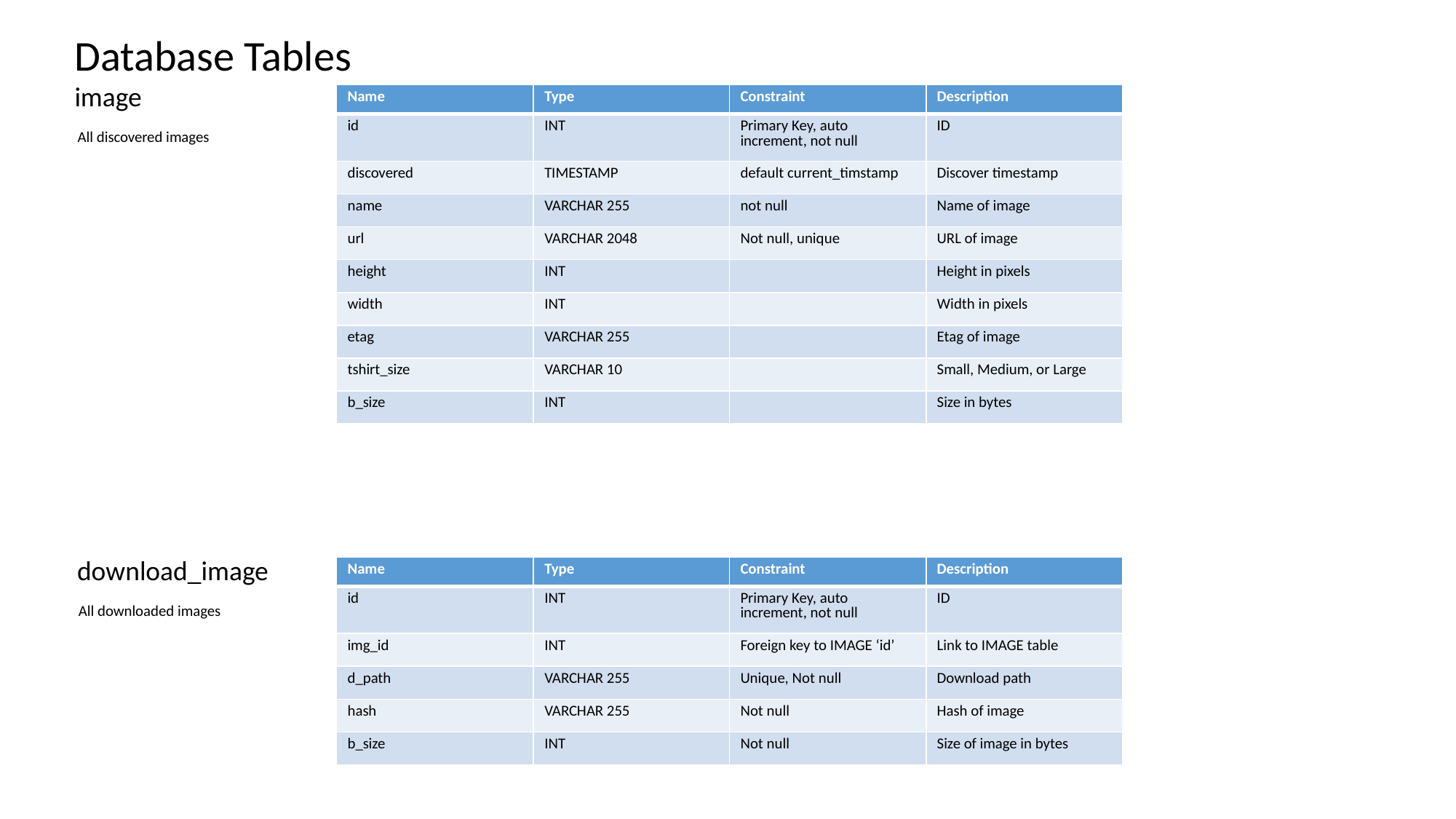

Database Tables
image

| Name | Type | Constraint | Description |
| --- | --- | --- | --- |
| id | INT | Primary Key, auto increment, not null | ID |
| discovered | TIMESTAMP | default current\_timstamp | Discover timestamp |
| name | VARCHAR 255 | not null | Name of image |
| url | VARCHAR 2048 | Not null, unique | URL of image |
| height | INT |  | Height in pixels |
| width | INT |  | Width in pixels |
| etag | VARCHAR 255 |  | Etag of image |
| tshirt\_size | VARCHAR 10 |  | Small, Medium, or Large |
| b\_size | INT |  | Size in bytes |
All discovered images
download_image
| Name | Type | Constraint | Description |
| --- | --- | --- | --- |
| id | INT | Primary Key, auto increment, not null | ID |
| img\_id | INT | Foreign key to IMAGE ‘id’ | Link to IMAGE table |
| d\_path | VARCHAR 255 | Unique, Not null | Download path |
| hash | VARCHAR 255 | Not null | Hash of image |
| b\_size | INT | Not null | Size of image in bytes |
All downloaded images